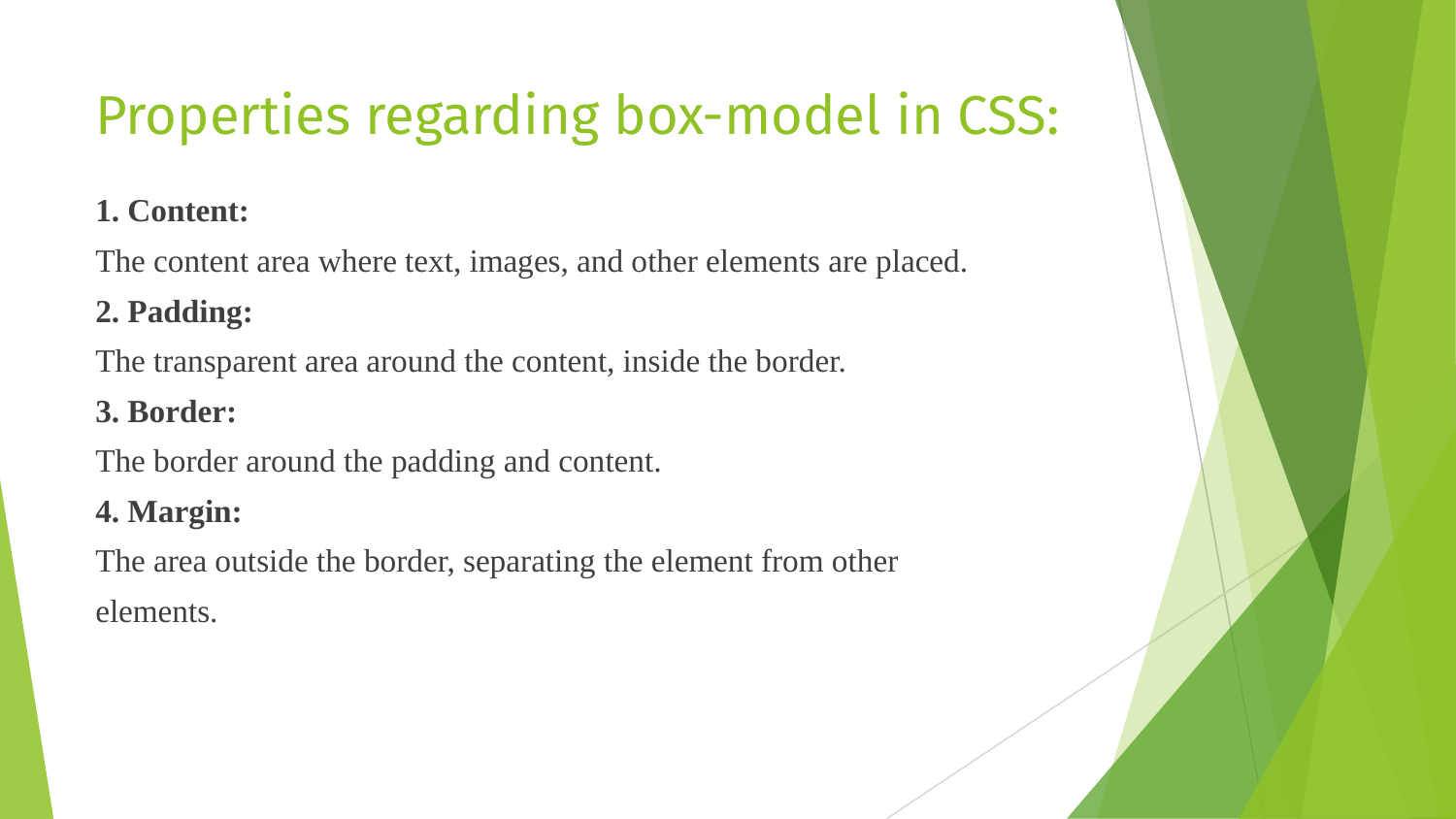

# Properties regarding box-model in CSS:
1. Content:
The content area where text, images, and other elements are placed.
2. Padding:
The transparent area around the content, inside the border.
3. Border:
The border around the padding and content.
4. Margin:
The area outside the border, separating the element from other
elements.